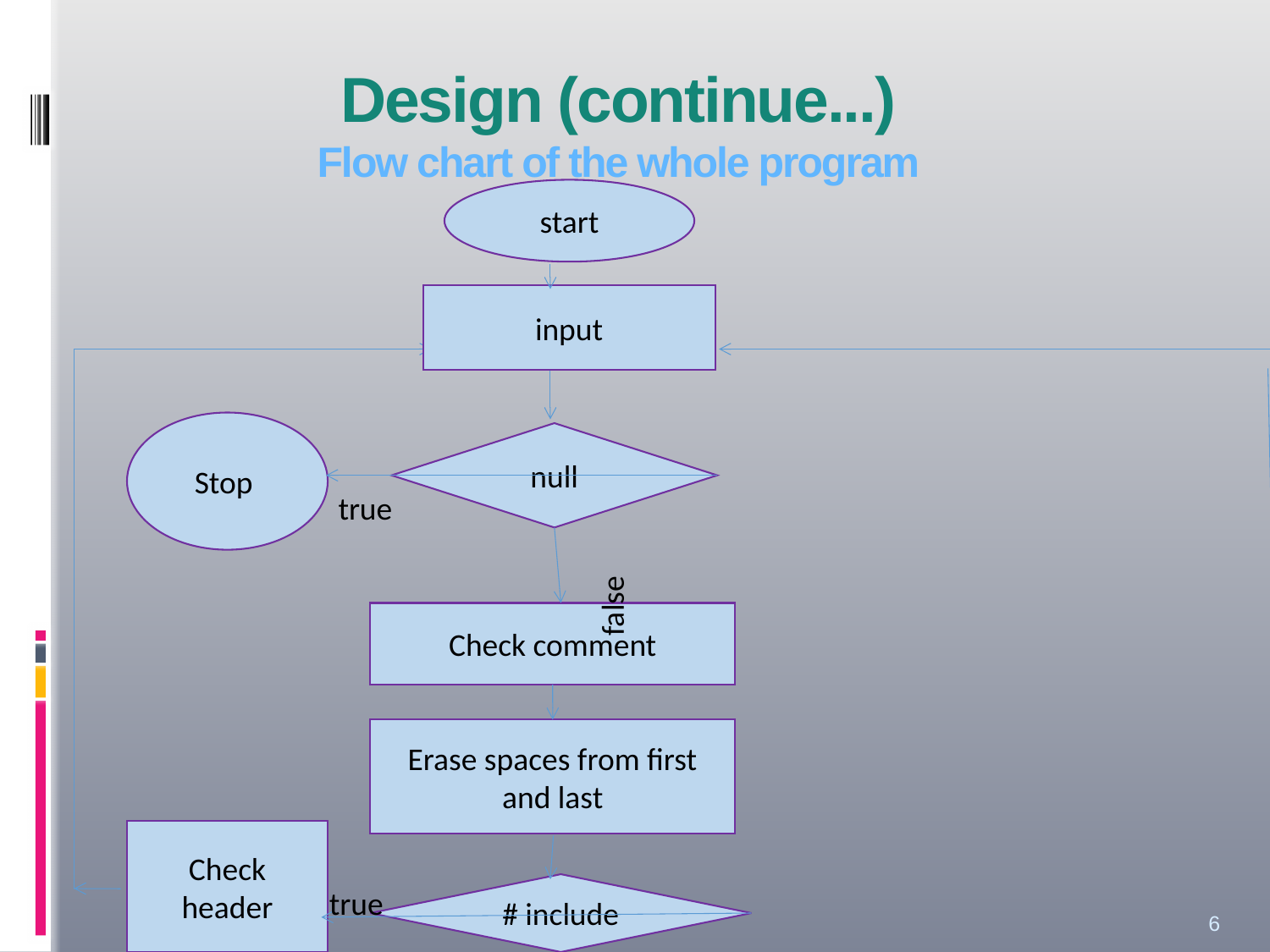

# Design (continue...) Flow chart of the whole program

start
input
Stop
null
true
false
Check comment
Erase spaces from first and last
Check header
# include
true
6